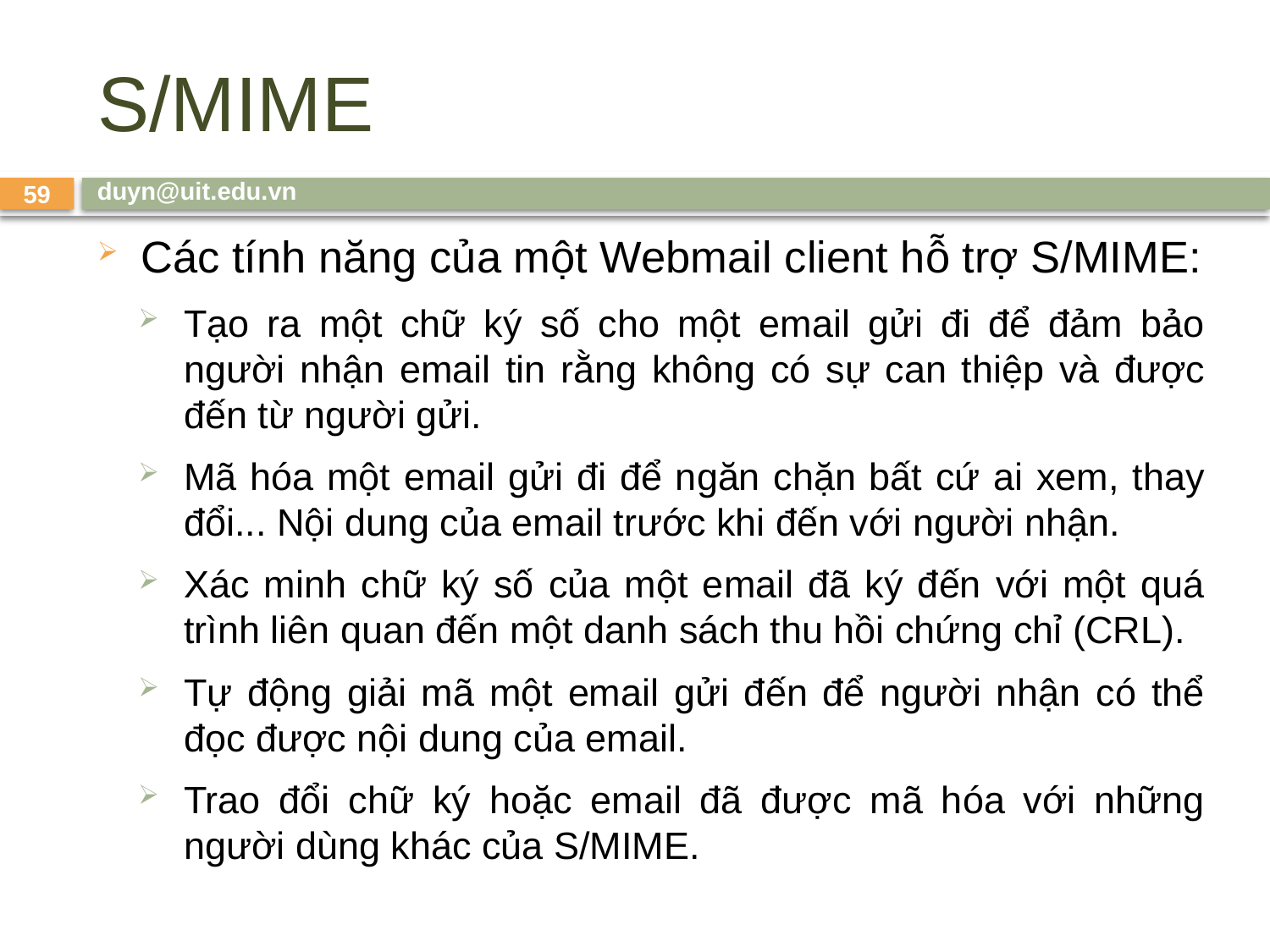

# S/MIME
duyn@uit.edu.vn
59
Các tính năng của một Webmail client hỗ trợ S/MIME:
Tạo ra một chữ ký số cho một email gửi đi để đảm bảo người nhận email tin rằng không có sự can thiệp và được đến từ người gửi.
Mã hóa một email gửi đi để ngăn chặn bất cứ ai xem, thay đổi... Nội dung của email trước khi đến với người nhận.
Xác minh chữ ký số của một email đã ký đến với một quá trình liên quan đến một danh sách thu hồi chứng chỉ (CRL).
Tự động giải mã một email gửi đến để người nhận có thể đọc được nội dung của email.
Trao đổi chữ ký hoặc email đã được mã hóa với những người dùng khác của S/MIME.